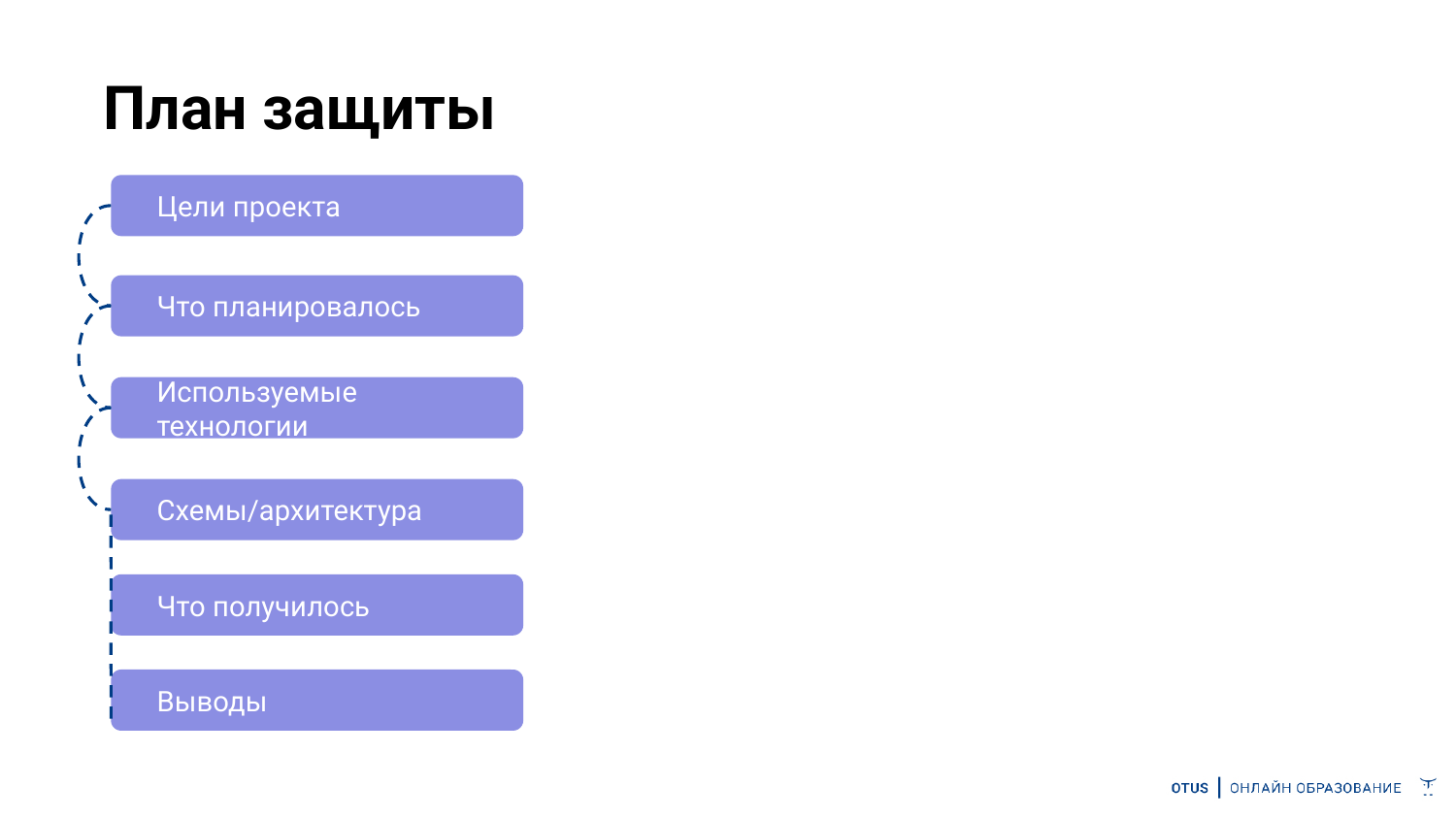

План защиты
Цели проекта
Что планировалось
Используемые технологии
Схемы/архитектура
Что получилось
Выводы